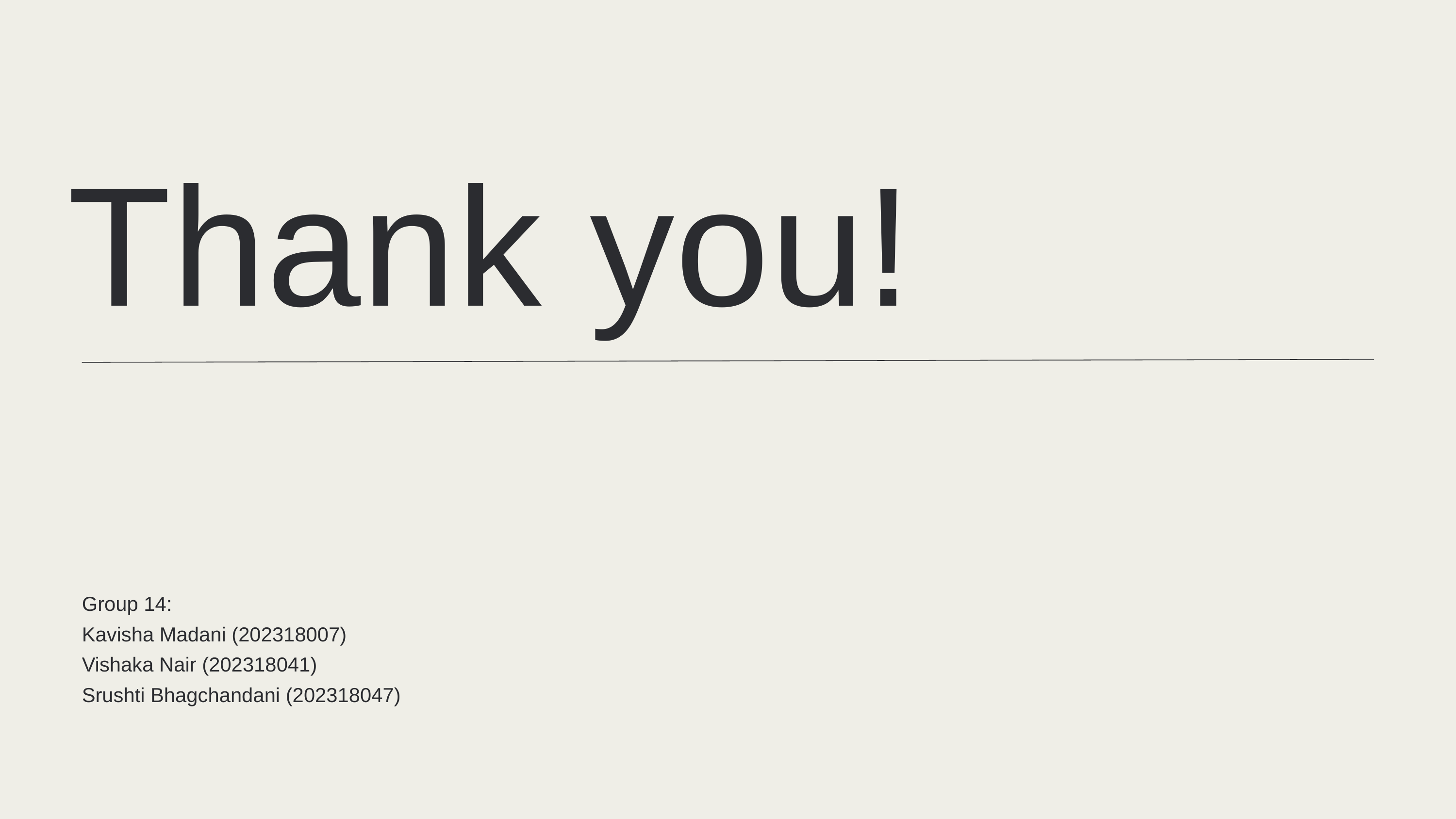

Thank you!

Group 14:
Kavisha Madani (202318007)
Vishaka Nair (202318041)
Srushti Bhagchandani (202318047)